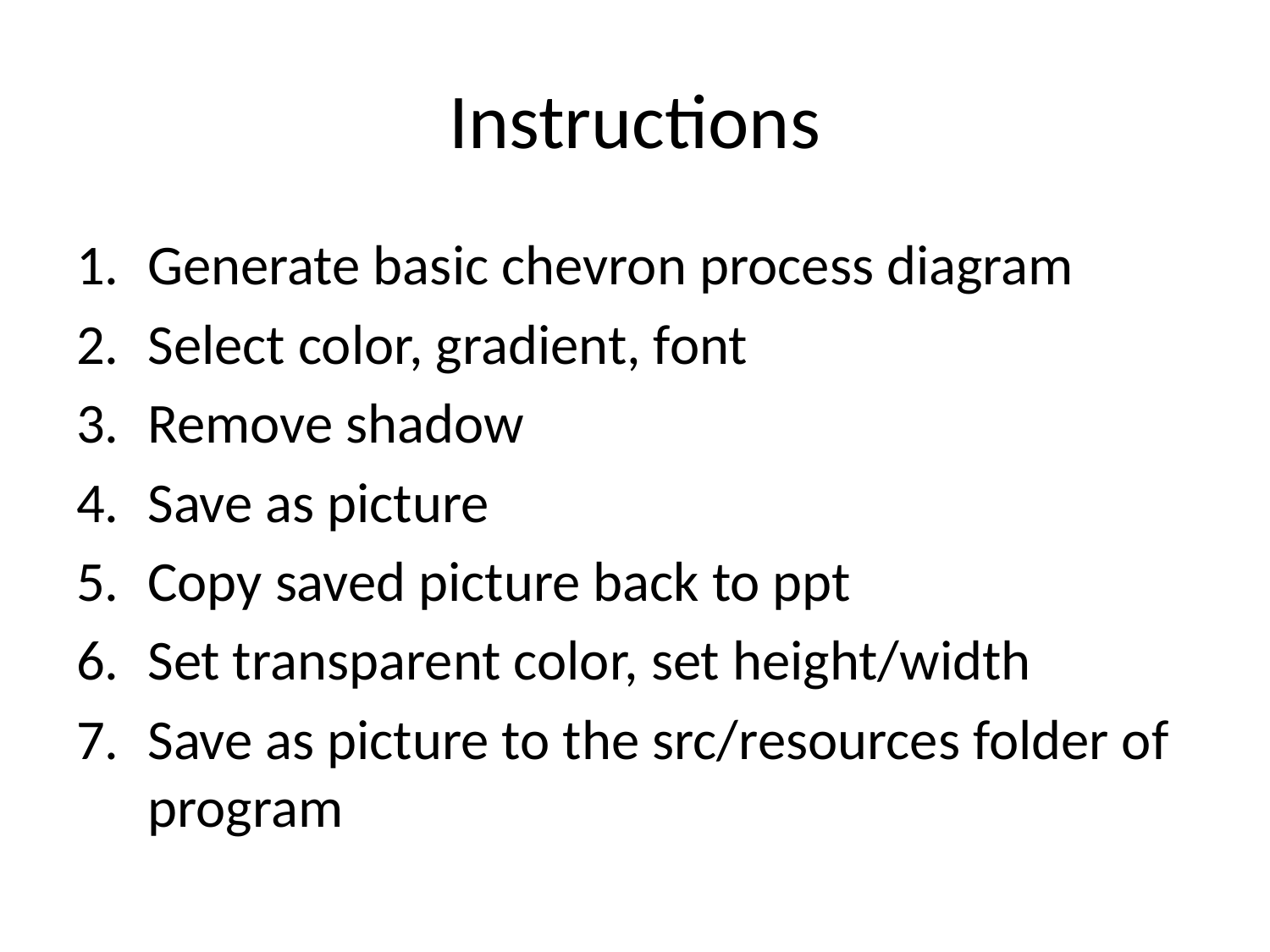

# Instructions
Generate basic chevron process diagram
Select color, gradient, font
Remove shadow
Save as picture
Copy saved picture back to ppt
Set transparent color, set height/width
Save as picture to the src/resources folder of program